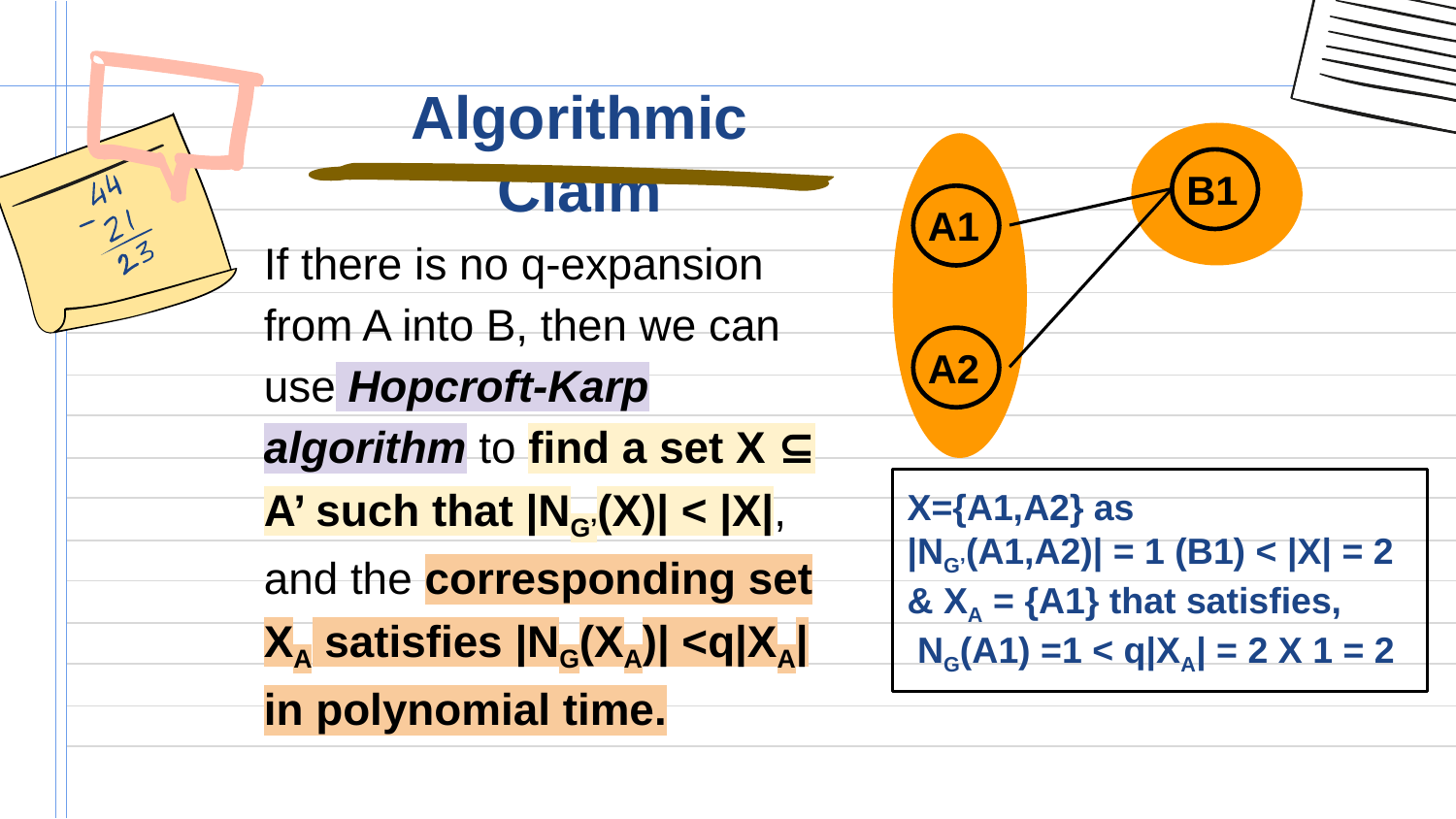

# Algorithmic Claim

B1

A1
If there is no q-expansion from A into B, then we can use Hopcroft-Karp algorithm to find a set X ⊆ A’ such that |NG’(X)| < |X|, and the corresponding set XA satisfies |NG(XA)| <q|XA| in polynomial time.

A2
X={A1,A2} as
|NG’(A1,A2)| = 1 (B1) < |X| = 2
& XA = {A1} that satisfies,
 NG(A1) =1 < q|XA| = 2 X 1 = 2